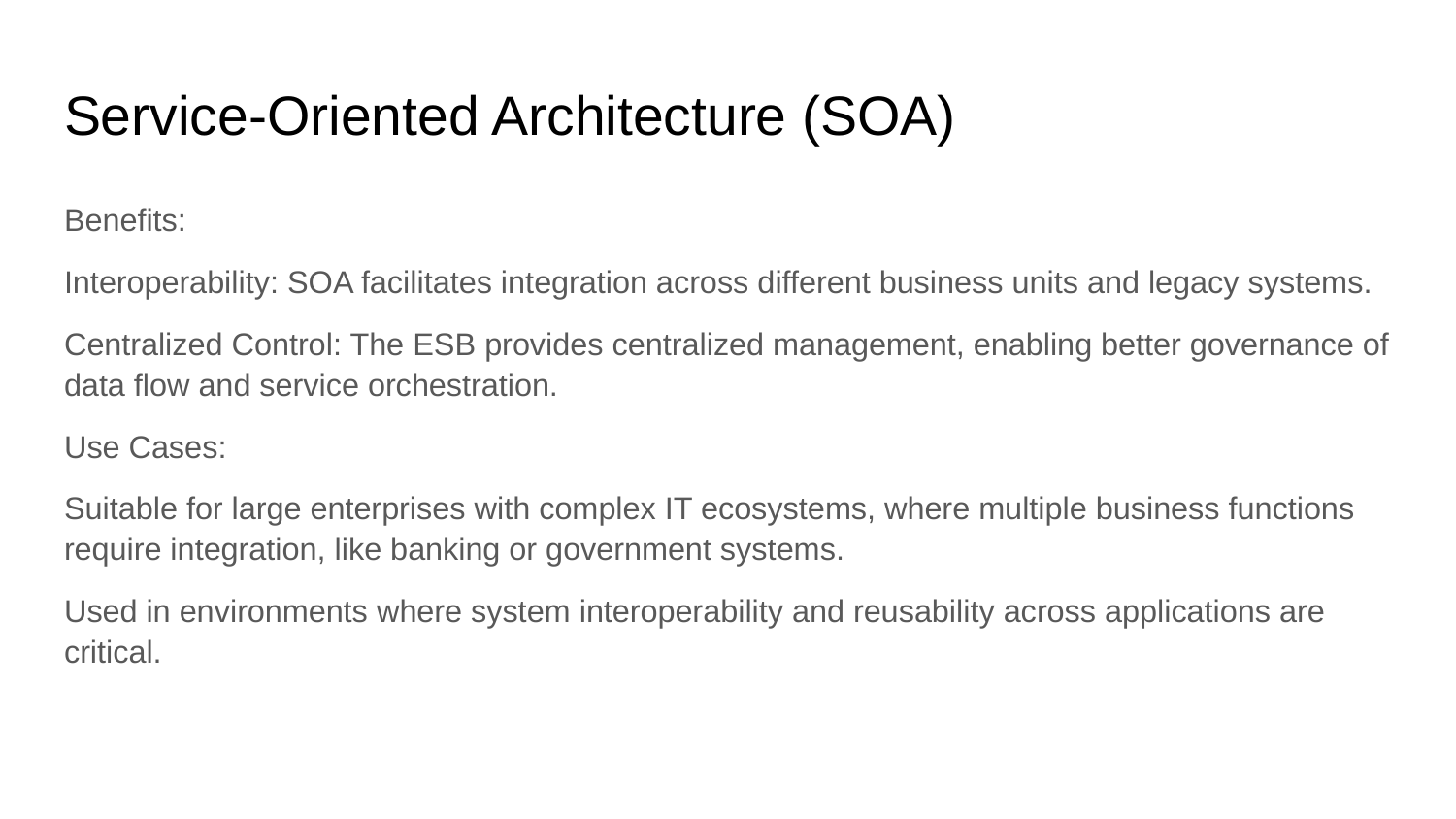

# Service-Oriented Architecture (SOA)
Benefits:
Interoperability: SOA facilitates integration across different business units and legacy systems.
Centralized Control: The ESB provides centralized management, enabling better governance of data flow and service orchestration.
Use Cases:
Suitable for large enterprises with complex IT ecosystems, where multiple business functions require integration, like banking or government systems.
Used in environments where system interoperability and reusability across applications are critical.